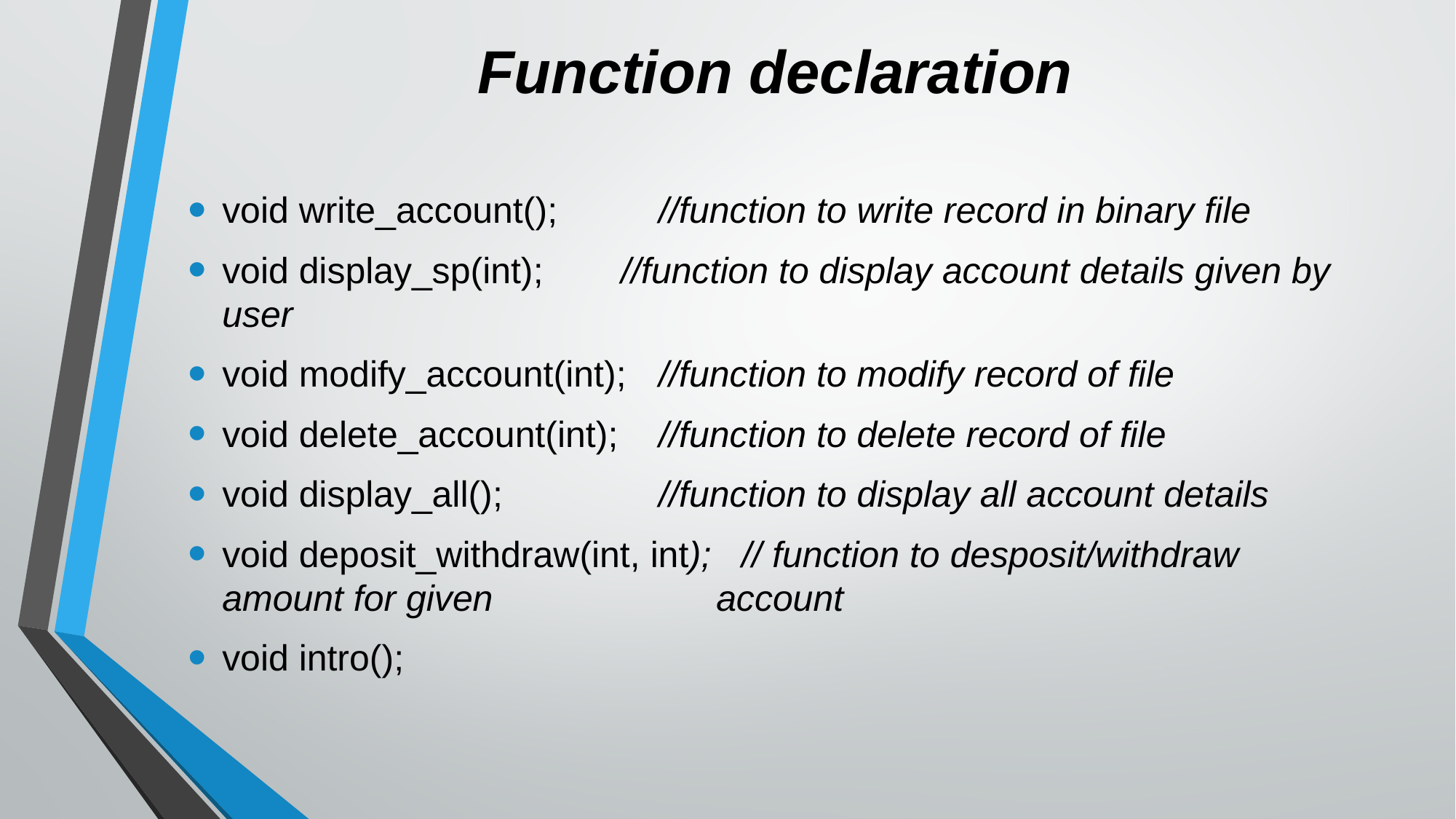

# Function declaration
void write_account();   	//function to write record in binary file
void display_sp(int);	       //function to display account details given by user
void modify_account(int);	//function to modify record of file
void delete_account(int); 	//function to delete record of file
void display_all();		//function to display all account details
void deposit_withdraw(int, int);   // function to desposit/withdraw amount for given                      account
void intro();